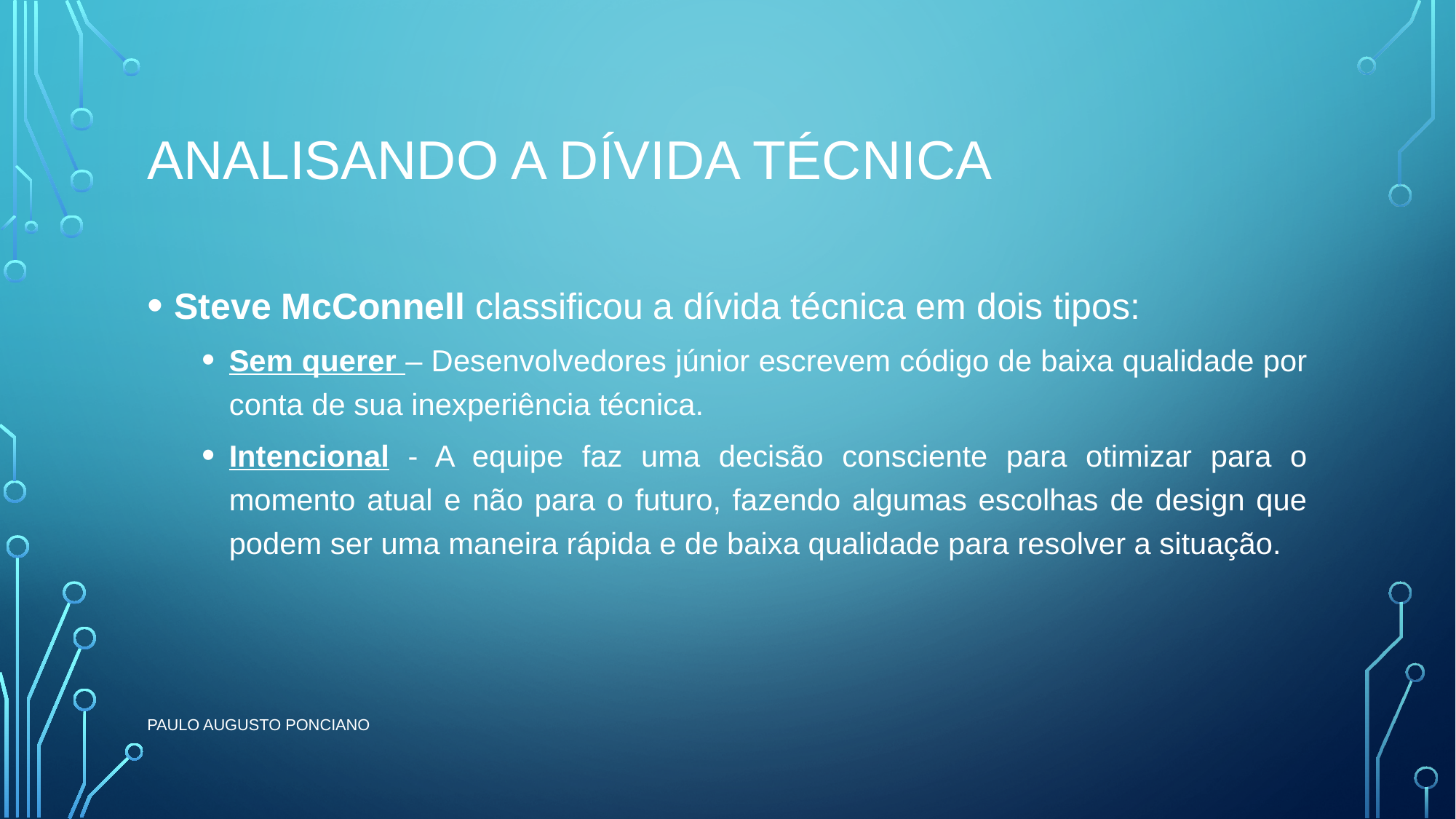

# Analisando a dívida técnica
Steve McConnell classificou a dívida técnica em dois tipos:
Sem querer – Desenvolvedores júnior escrevem código de baixa qualidade por conta de sua inexperiência técnica.
Intencional - A equipe faz uma decisão consciente para otimizar para o momento atual e não para o futuro, fazendo algumas escolhas de design que podem ser uma maneira rápida e de baixa qualidade para resolver a situação.
Paulo Augusto ponciano